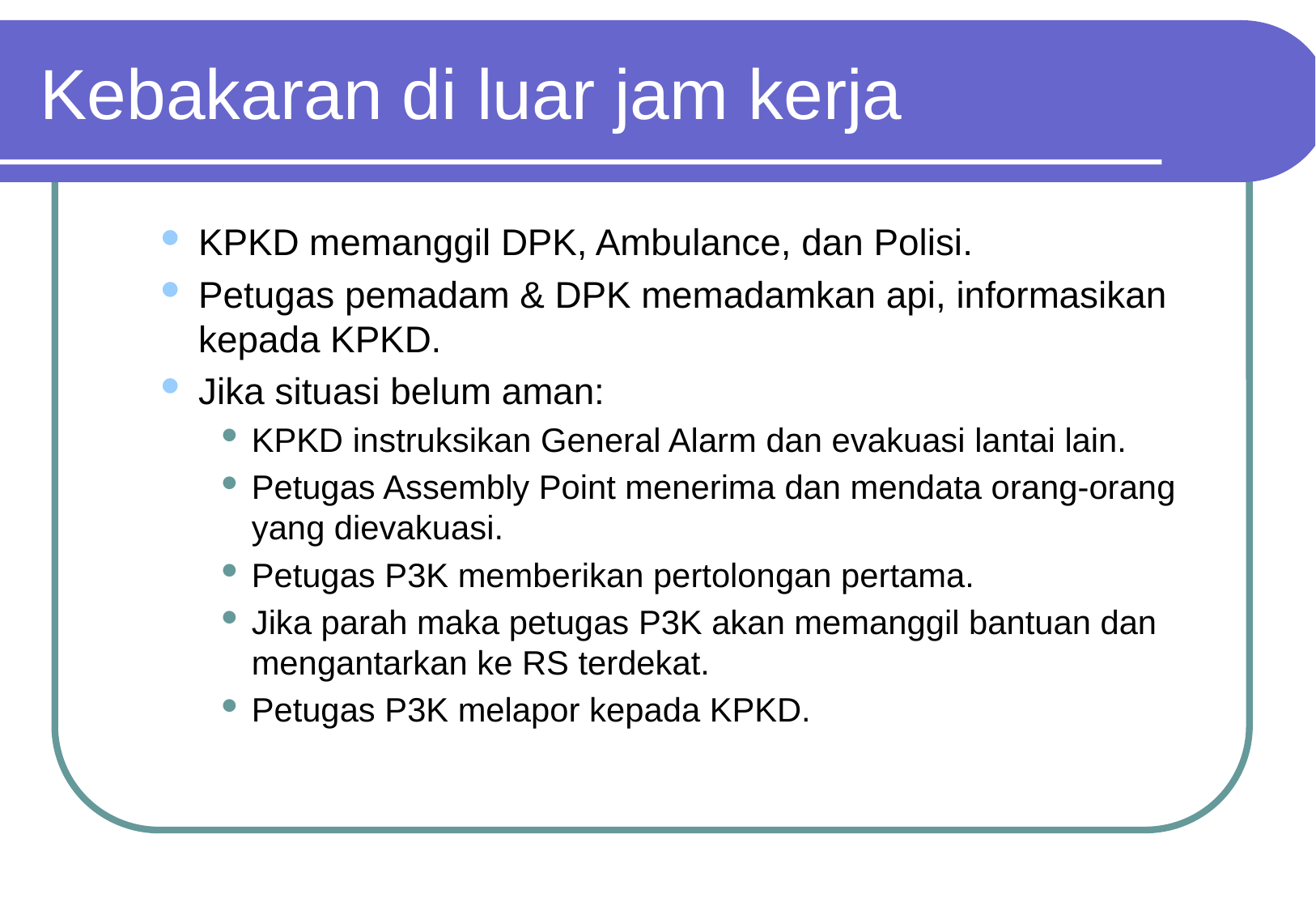

# Kebakaran di luar jam kerja
KPKD memanggil DPK, Ambulance, dan Polisi.
Petugas pemadam & DPK memadamkan api, informasikan kepada KPKD.
Jika situasi belum aman:
KPKD instruksikan General Alarm dan evakuasi lantai lain.
Petugas Assembly Point menerima dan mendata orang-orang yang dievakuasi.
Petugas P3K memberikan pertolongan pertama.
Jika parah maka petugas P3K akan memanggil bantuan dan mengantarkan ke RS terdekat.
Petugas P3K melapor kepada KPKD.